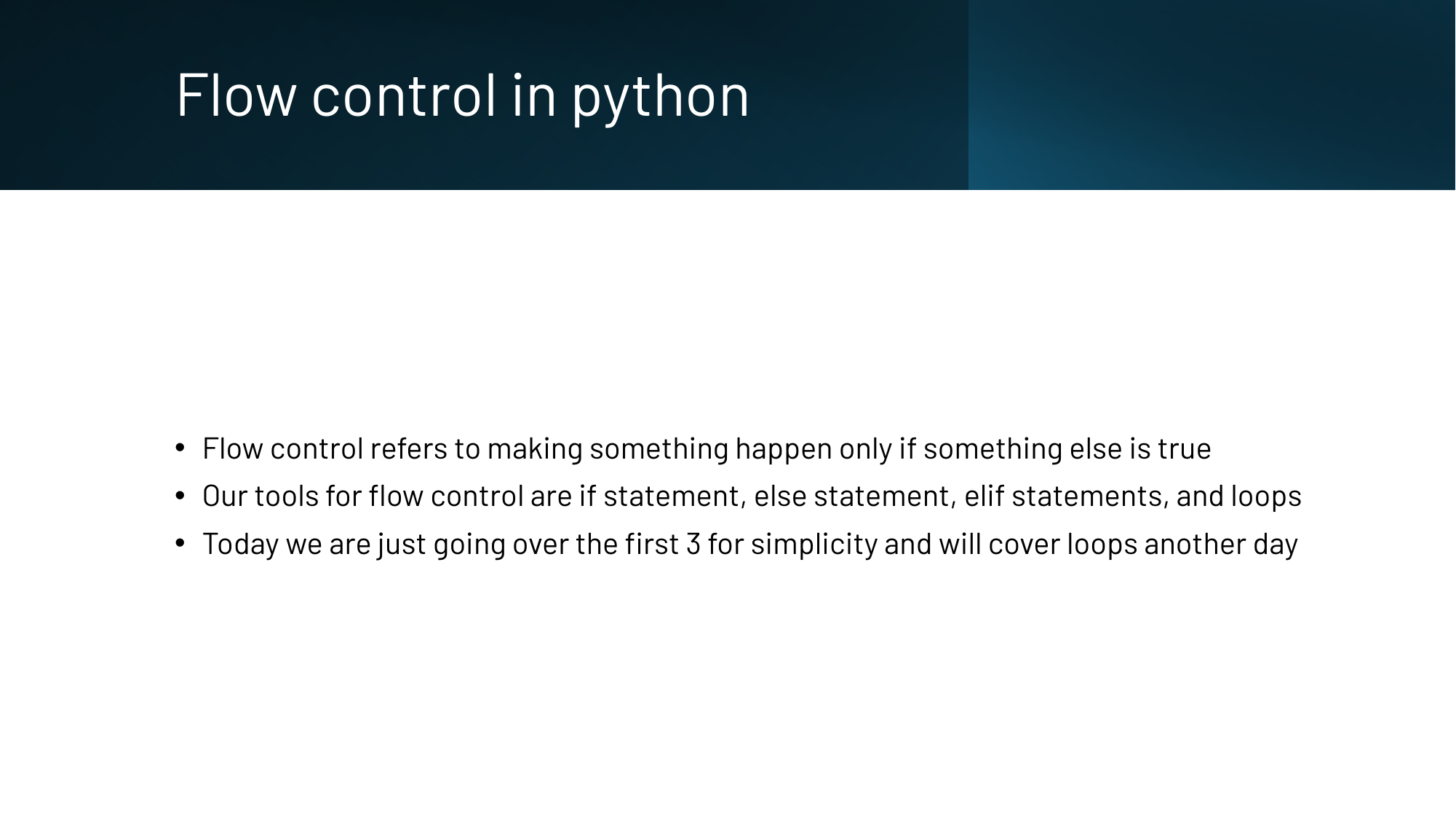

# Flow control in python
Flow control refers to making something happen only if something else is true
Our tools for flow control are if statement, else statement, elif statements, and loops
Today we are just going over the first 3 for simplicity and will cover loops another day